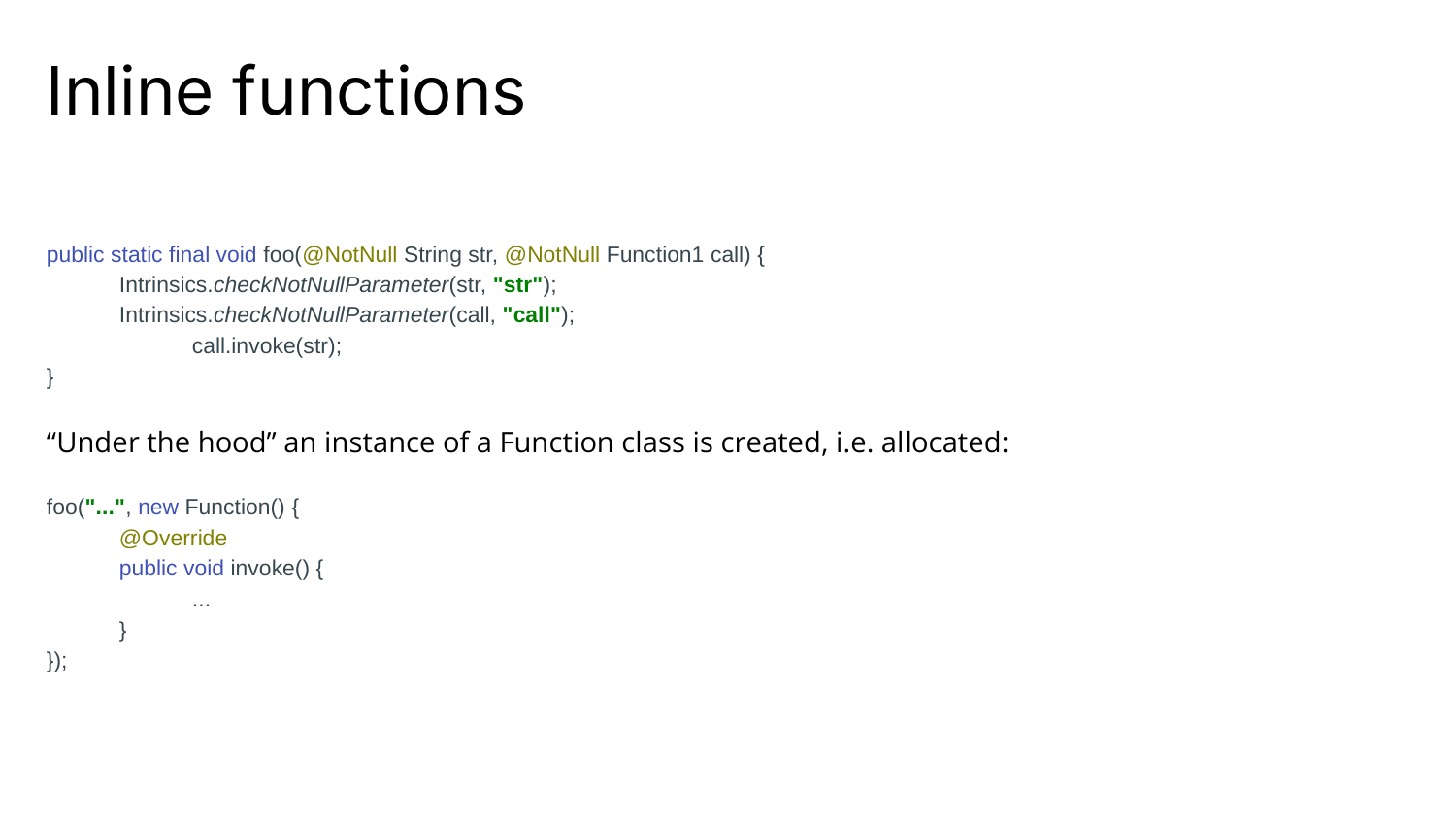

# Inline functions
public static final void foo(@NotNull String str, @NotNull Function1 call) {
Intrinsics.checkNotNullParameter(str, "str");
Intrinsics.checkNotNullParameter(call, "call");
	call.invoke(str);
}

“Under the hood” an instance of a Function class is created, i.e. allocated:

foo("...", new Function() {
@Override
public void invoke() {
...
}
});